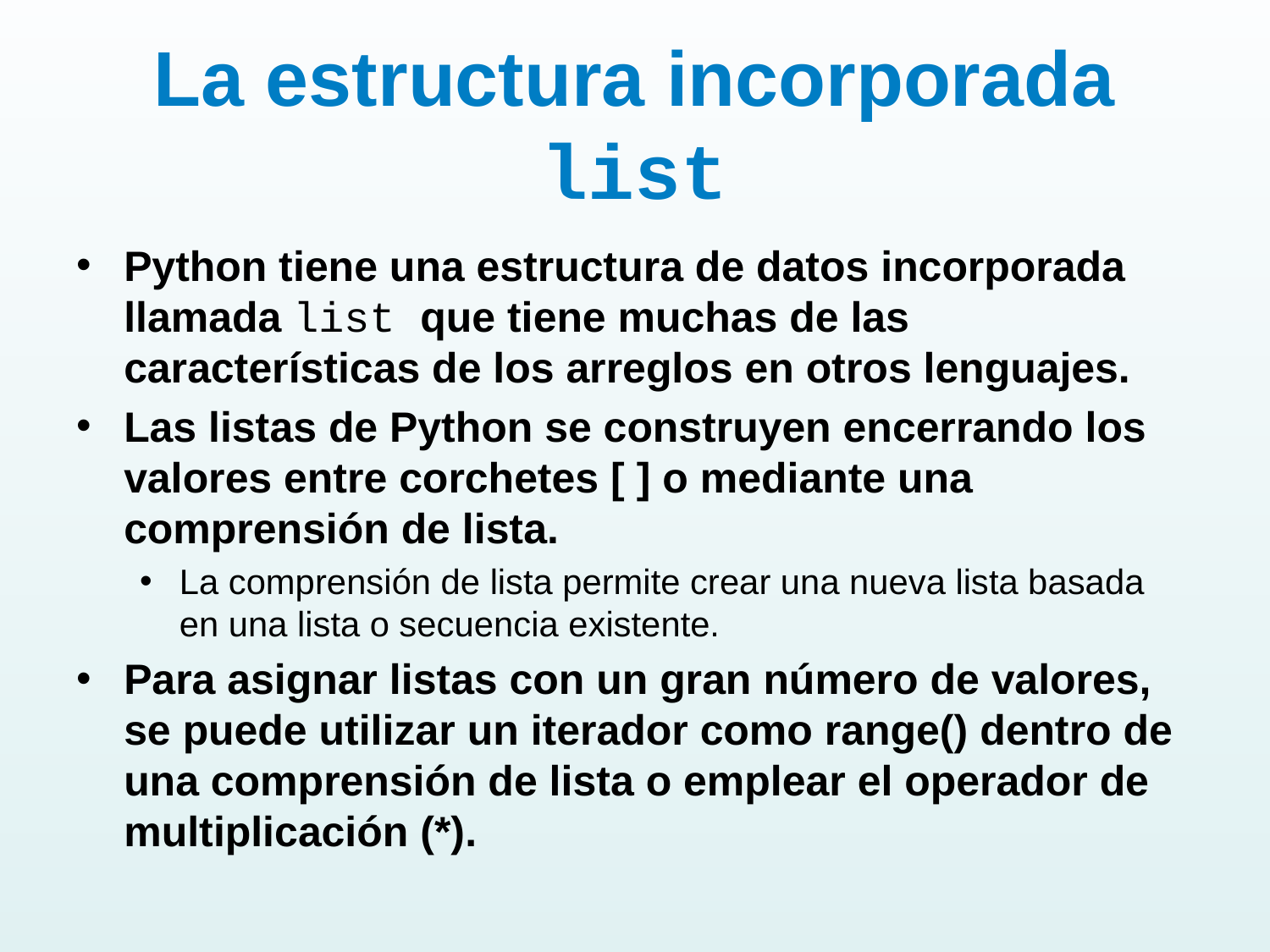

# La estructura incorporada list
Python tiene una estructura de datos incorporada llamada list que tiene muchas de las características de los arreglos en otros lenguajes.
Las listas de Python se construyen encerrando los valores entre corchetes [ ] o mediante una comprensión de lista.
La comprensión de lista permite crear una nueva lista basada en una lista o secuencia existente.
Para asignar listas con un gran número de valores, se puede utilizar un iterador como range() dentro de una comprensión de lista o emplear el operador de multiplicación (*).